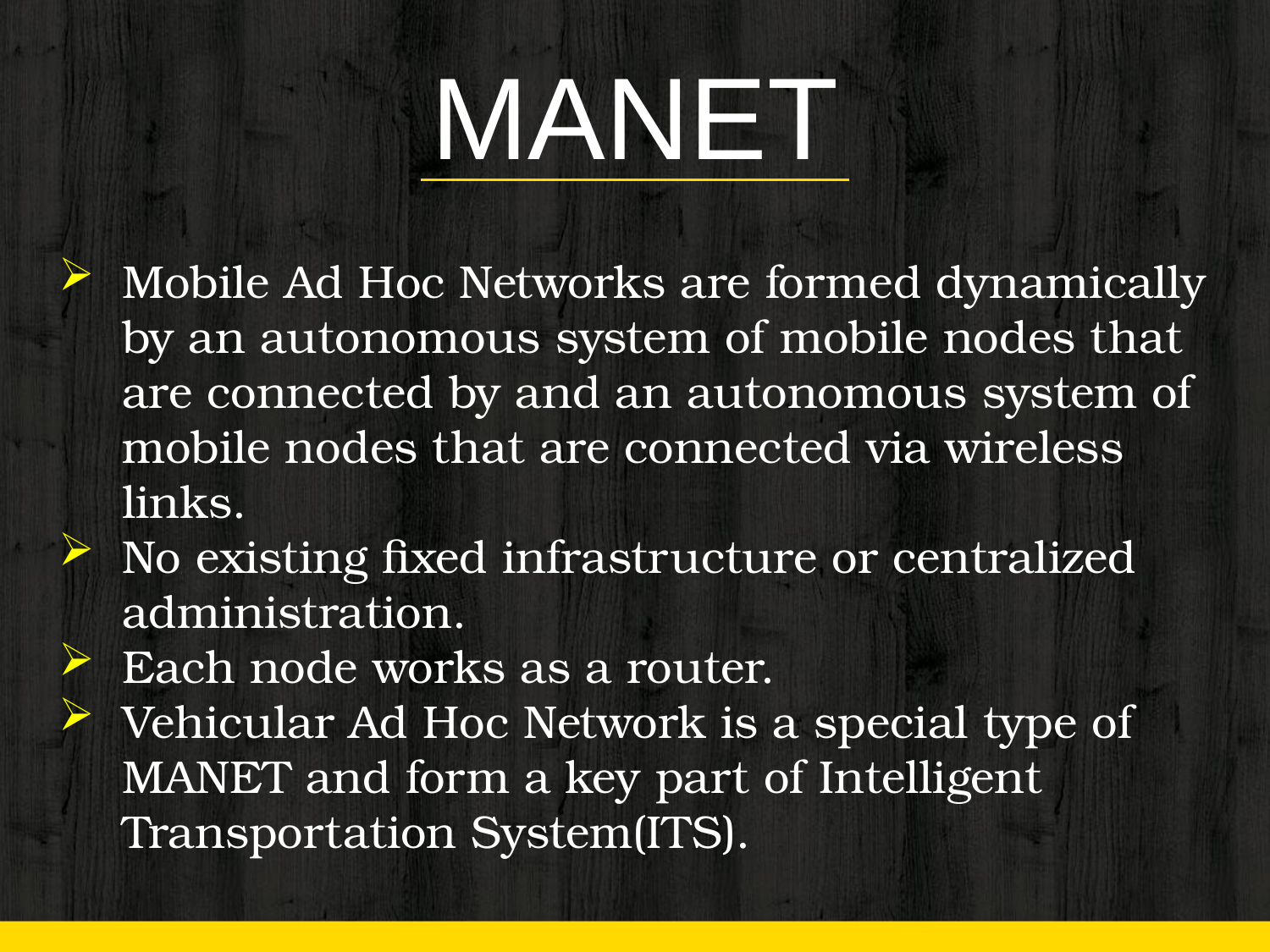

# MANET
Mobile Ad Hoc Networks are formed dynamically by an autonomous system of mobile nodes that are connected by and an autonomous system of mobile nodes that are connected via wireless links.
No existing fixed infrastructure or centralized administration.
Each node works as a router.
Vehicular Ad Hoc Network is a special type of MANET and form a key part of Intelligent Transportation System(ITS).